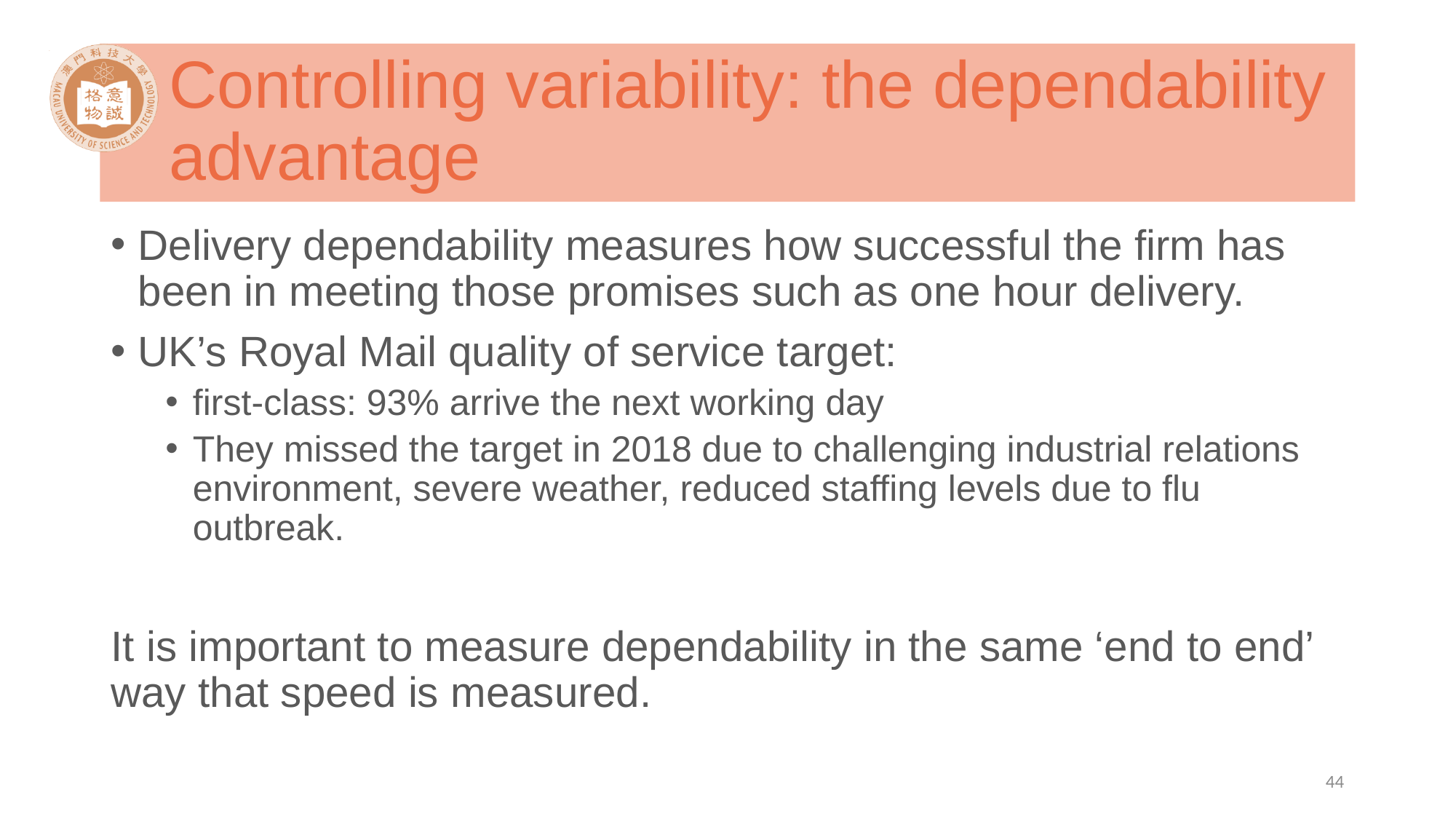

# Controlling variability: the dependability advantage
Delivery dependability measures how successful the firm has been in meeting those promises such as one hour delivery.
UK’s Royal Mail quality of service target:
first-class: 93% arrive the next working day
They missed the target in 2018 due to challenging industrial relations environment, severe weather, reduced staffing levels due to flu outbreak.

It is important to measure dependability in the same ‘end to end’ way that speed is measured.
44